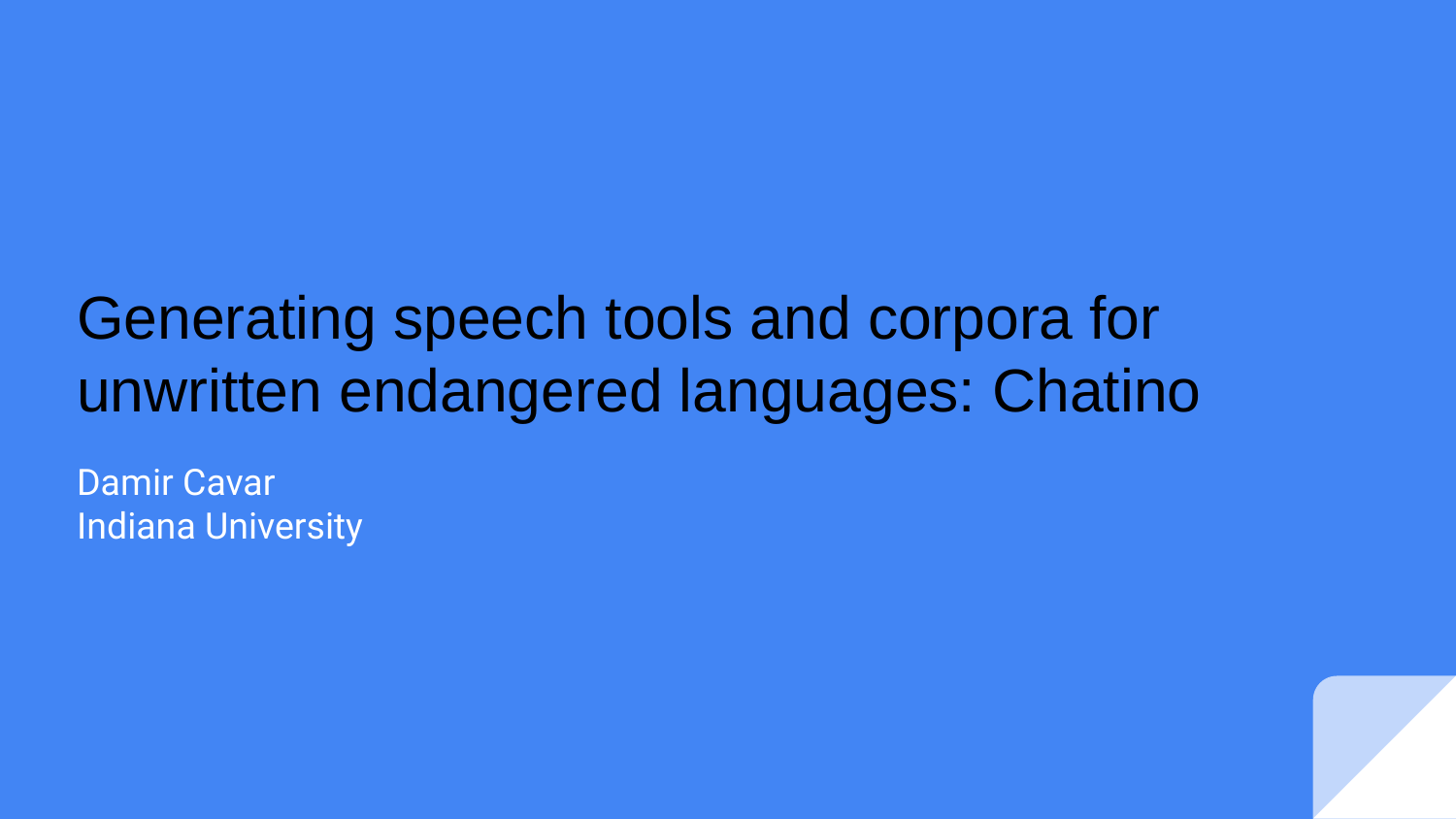

# Generating speech tools and corpora for unwritten endangered languages: Chatino
Damir Cavar
Indiana University